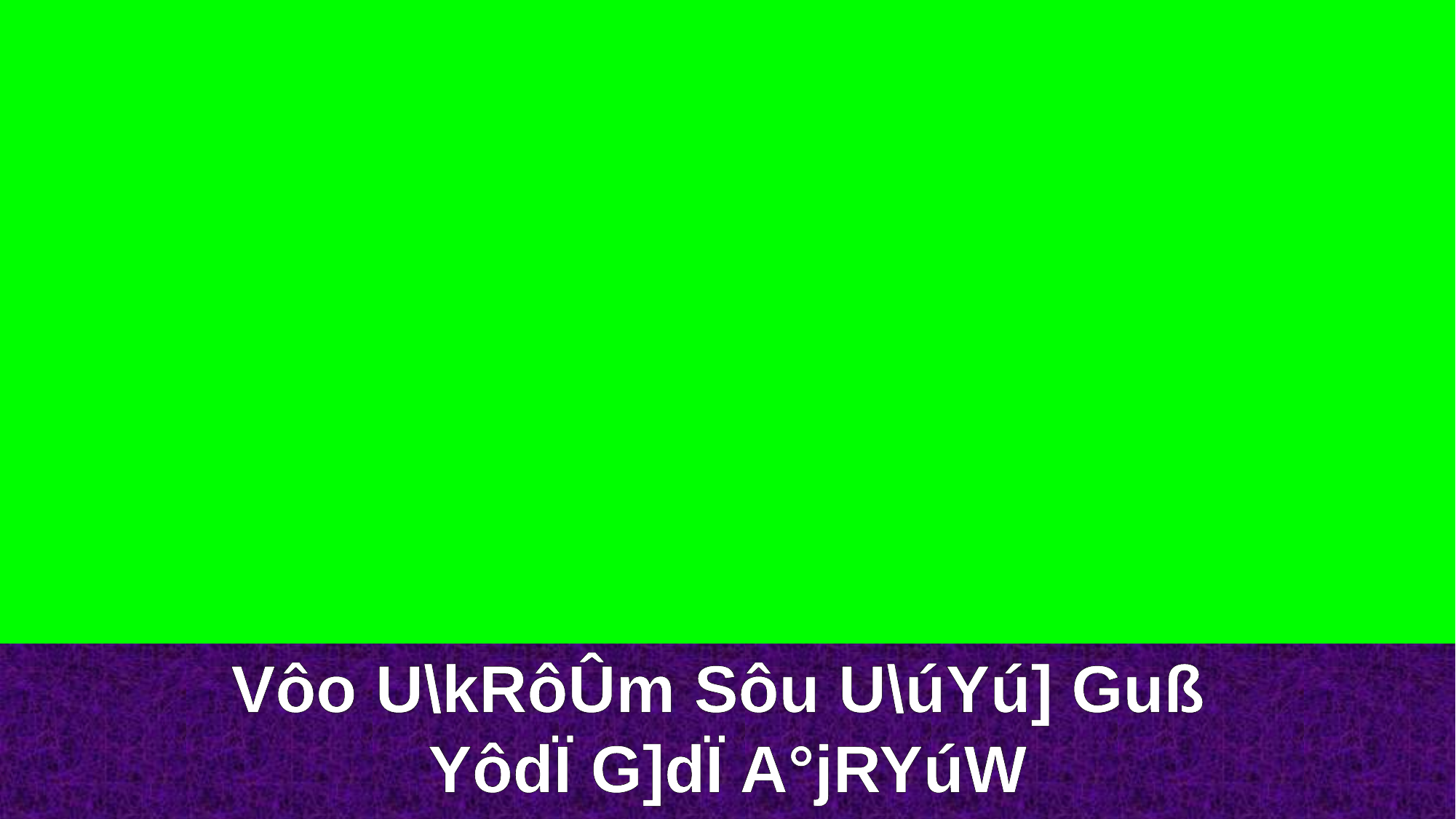

Vôo U\kRôÛm Sôu U\úYú] Guß
YôdÏ G]dÏ A°jRYúW